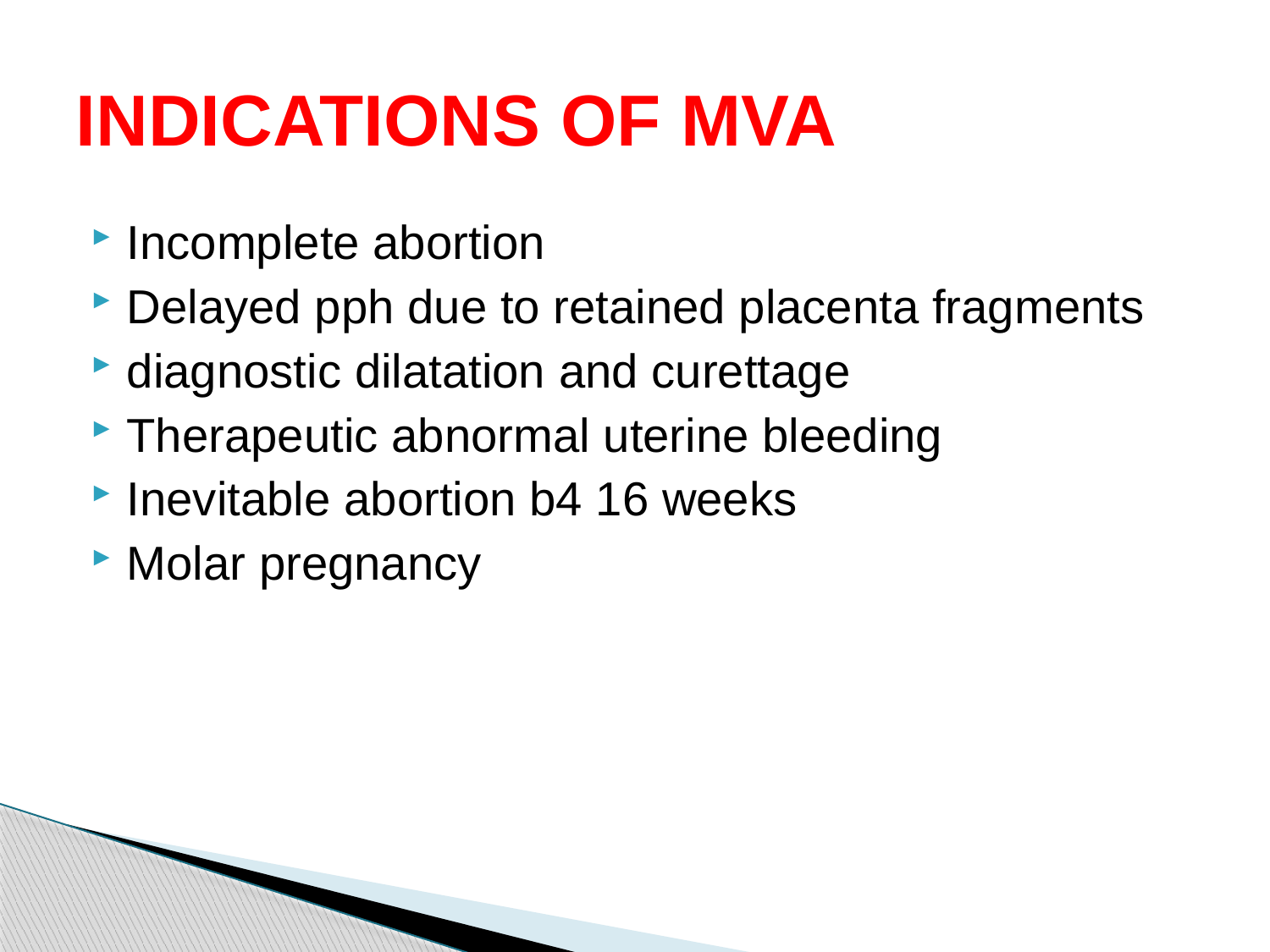

# INDICATIONS OF MVA
Incomplete abortion
Delayed pph due to retained placenta fragments
diagnostic dilatation and curettage
Therapeutic abnormal uterine bleeding
Inevitable abortion b4 16 weeks
Molar pregnancy